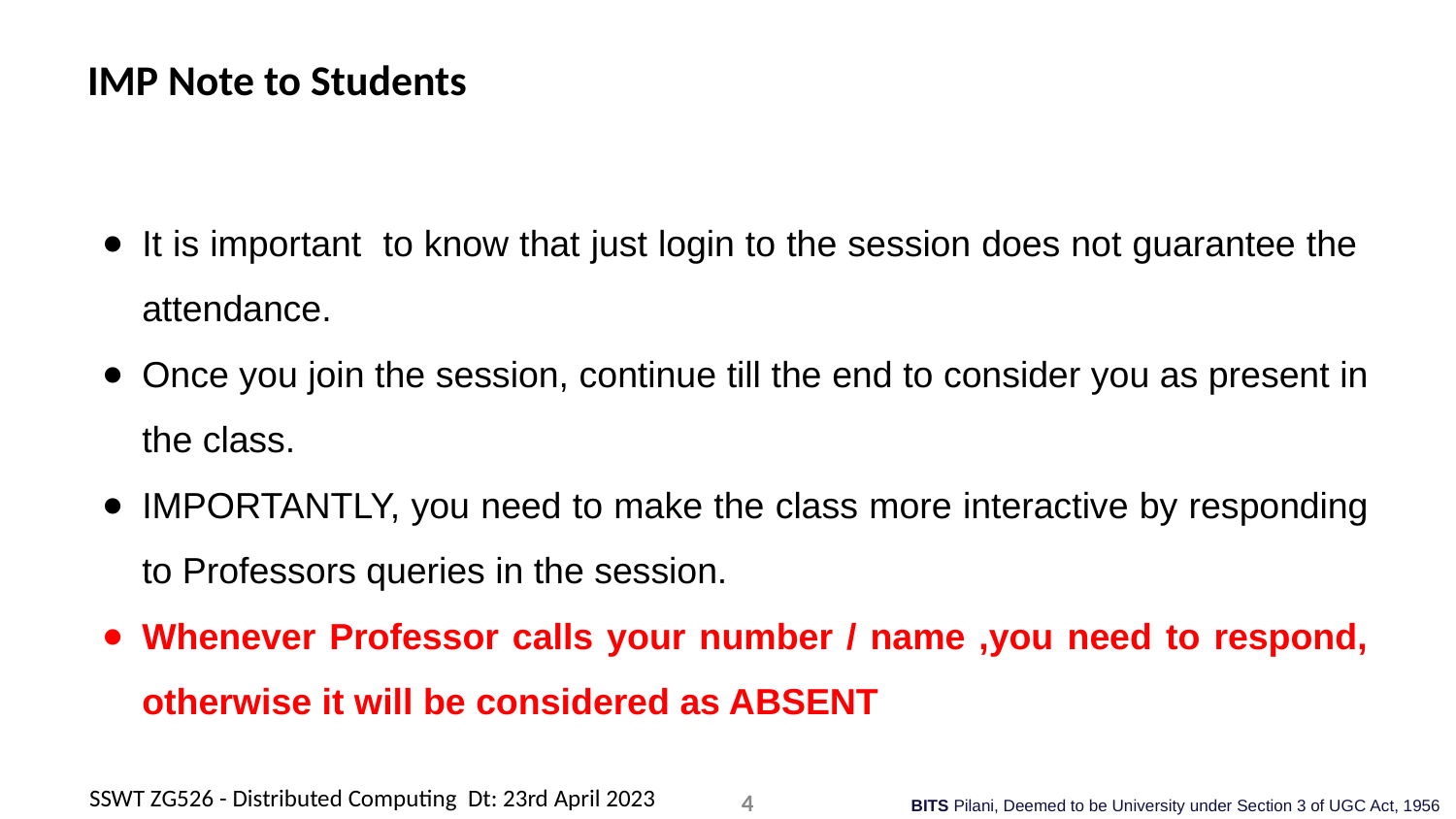

# IMP Note to Students
It is important  to know that just login to the session does not guarantee the  attendance.
Once you join the session, continue till the end to consider you as present in the class.
IMPORTANTLY, you need to make the class more interactive by responding to Professors queries in the session.
Whenever Professor calls your number / name ,you need to respond, otherwise it will be considered as ABSENT
SSWT ZG526 - Distributed Computing  Dt: 23rd April 2023
4